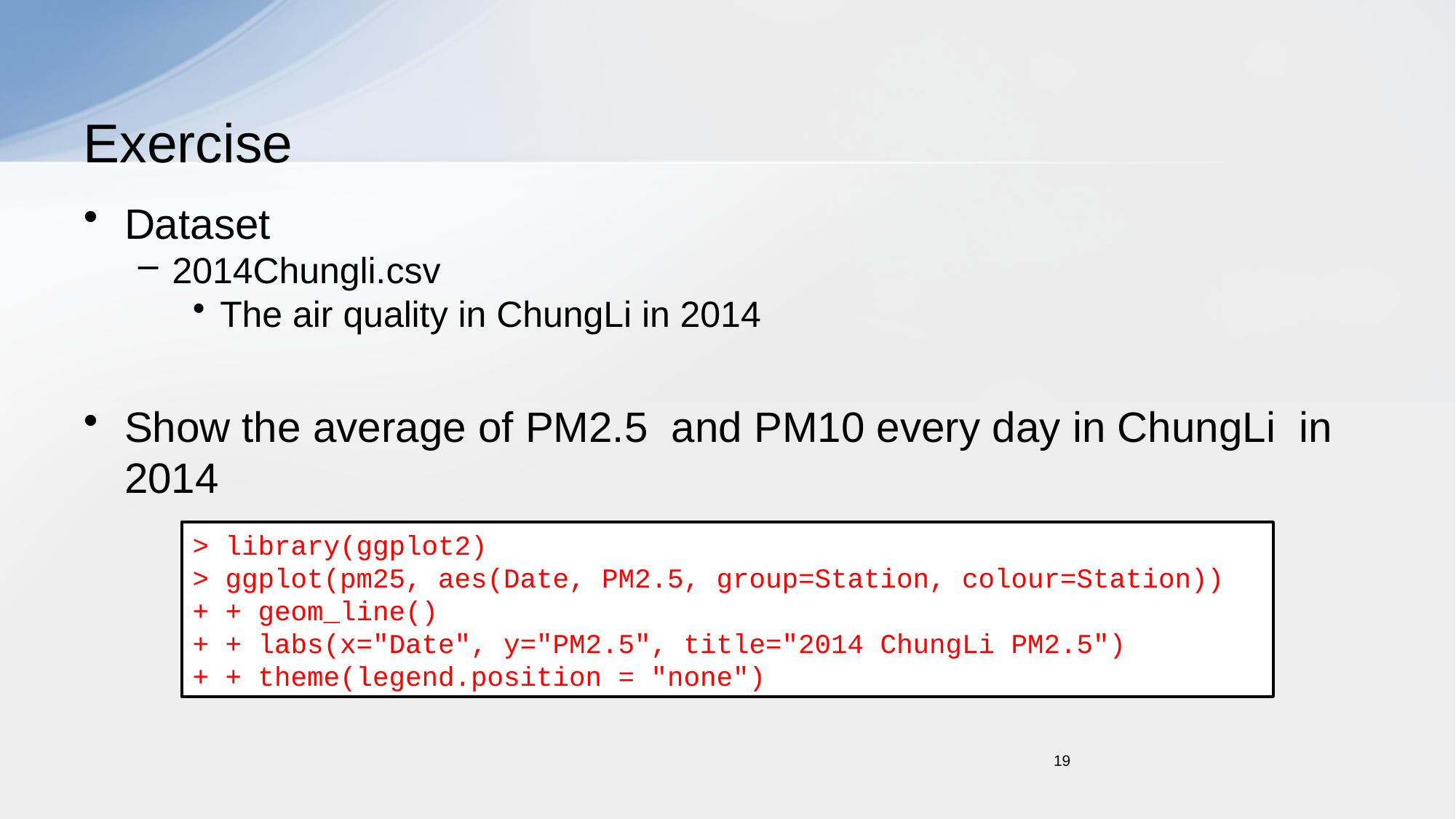

# Exercise
Dataset
2014Chungli.csv
The air quality in ChungLi in 2014

Show the average of PM2.5  and PM10 every day in ChungLi  in 2014

> library(ggplot2)
> ggplot(pm25, aes(Date, PM2.5, group=Station, colour=Station))
+ + geom_line()
+ + labs(x="Date", y="PM2.5", title="2014 ChungLi PM2.5")
+ + theme(legend.position = "none")
19